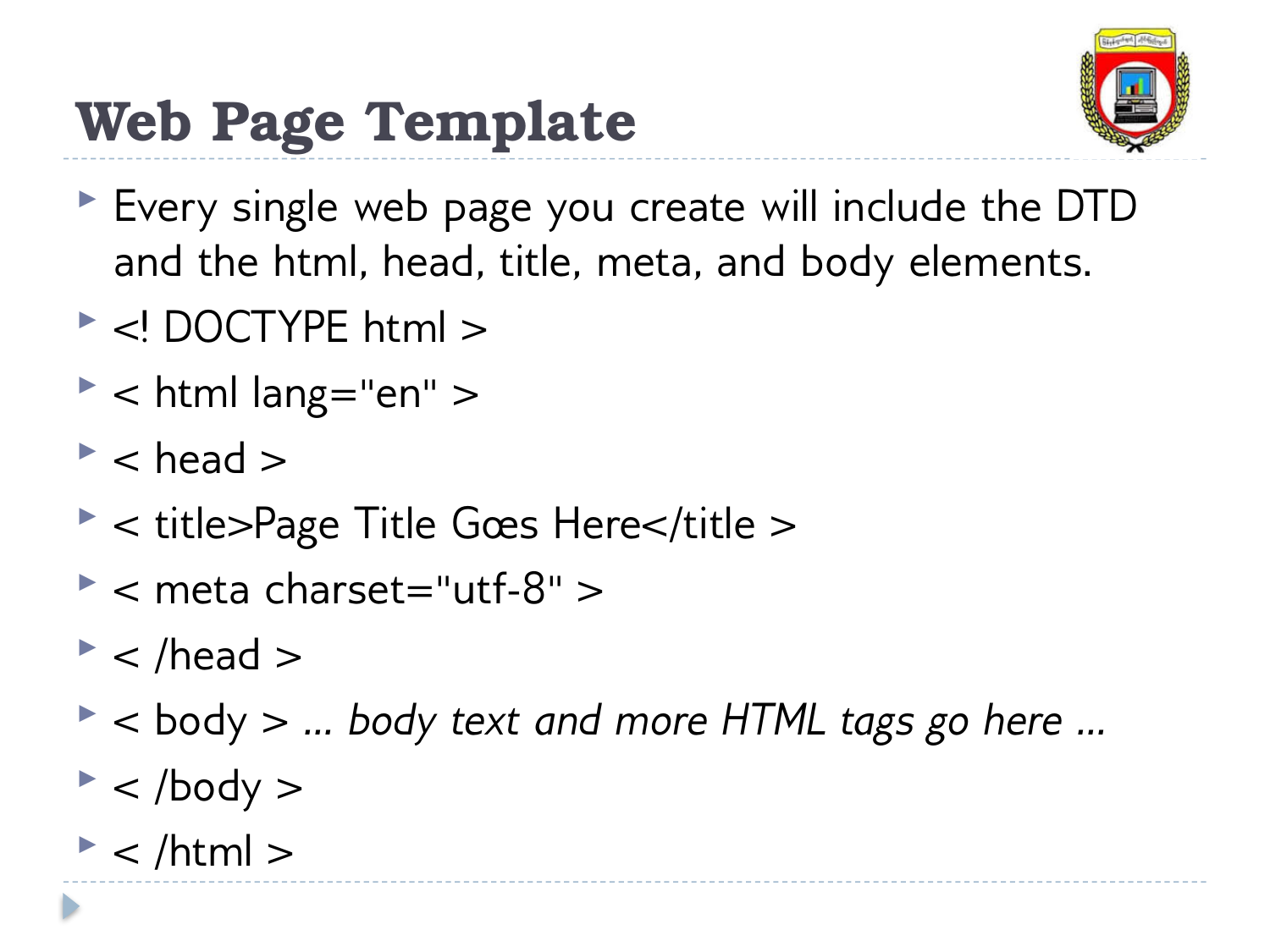

# Web Page Template
Every single web page you create will include the DTD and the html, head, title, meta, and body elements.
<! DOCTYPE html >
< html lang="en" >
< head >
< title>Page Title Goes Here</title >
< meta charset="utf-8" >
< /head >
< body > ... body text and more HTML tags go here ...
< /body >
< /html >